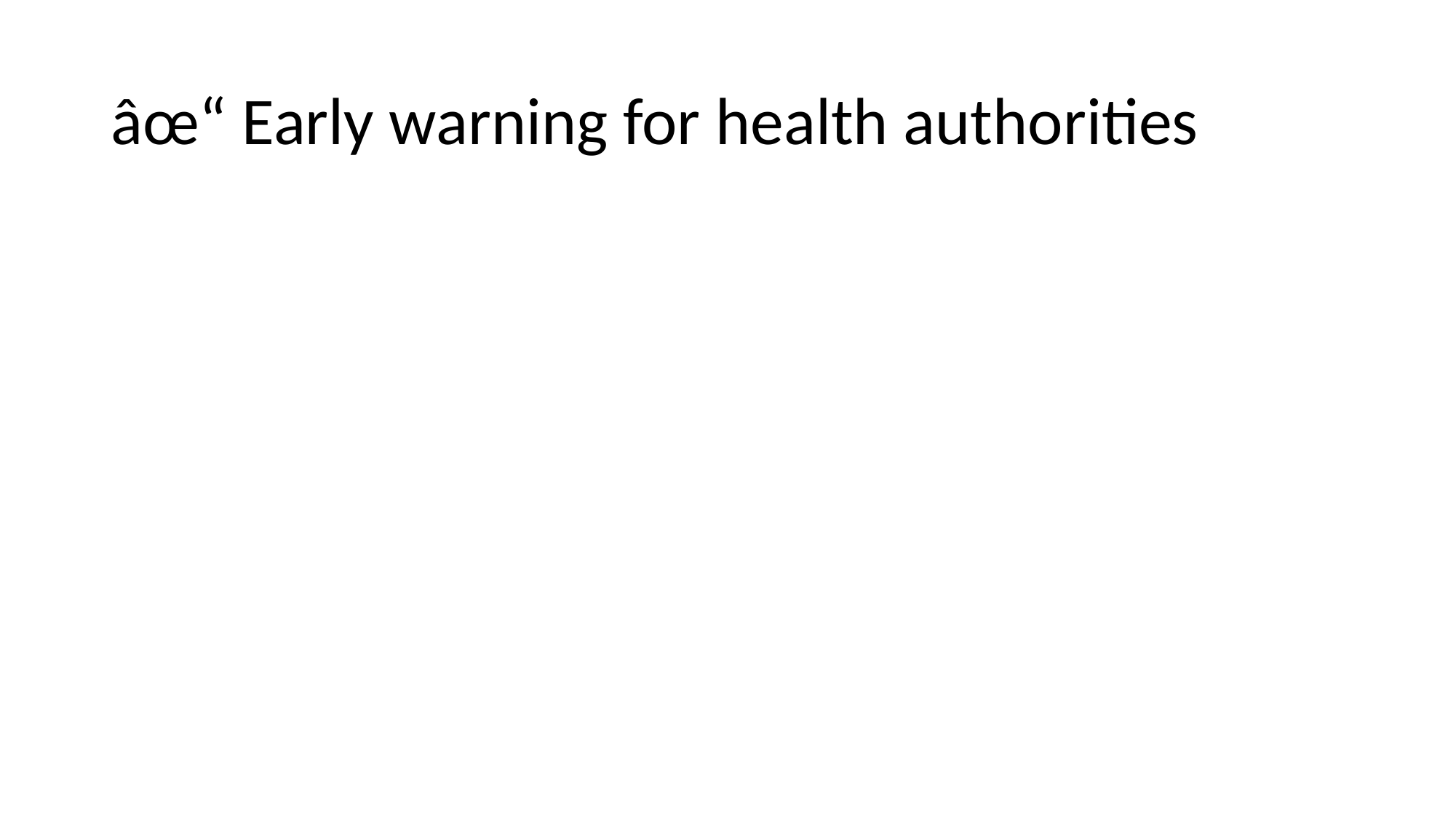

# âœ“ Early warning for health authorities